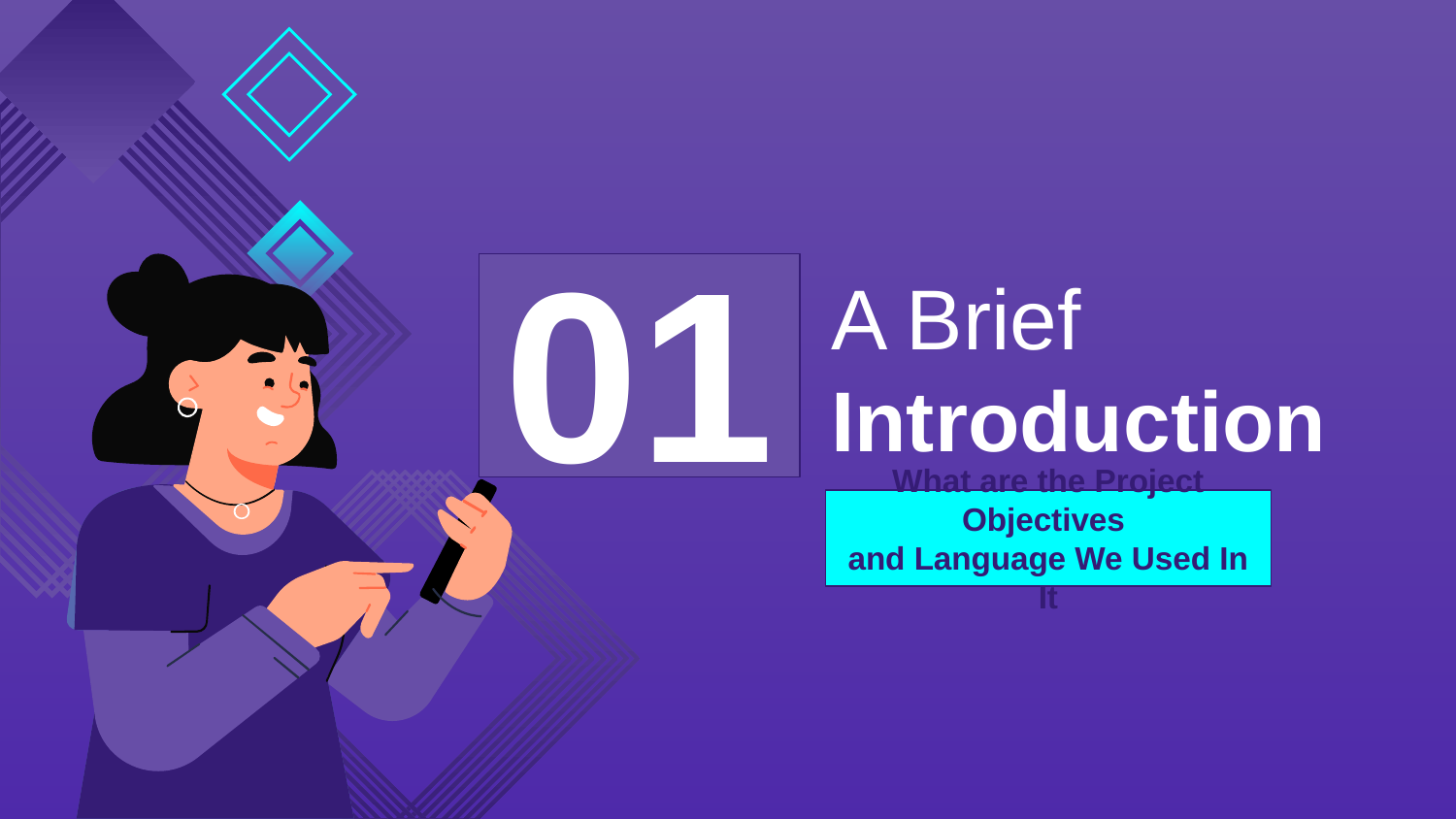

01

# A Brief Introduction
What are the Project Objectives
and Language We Used In It